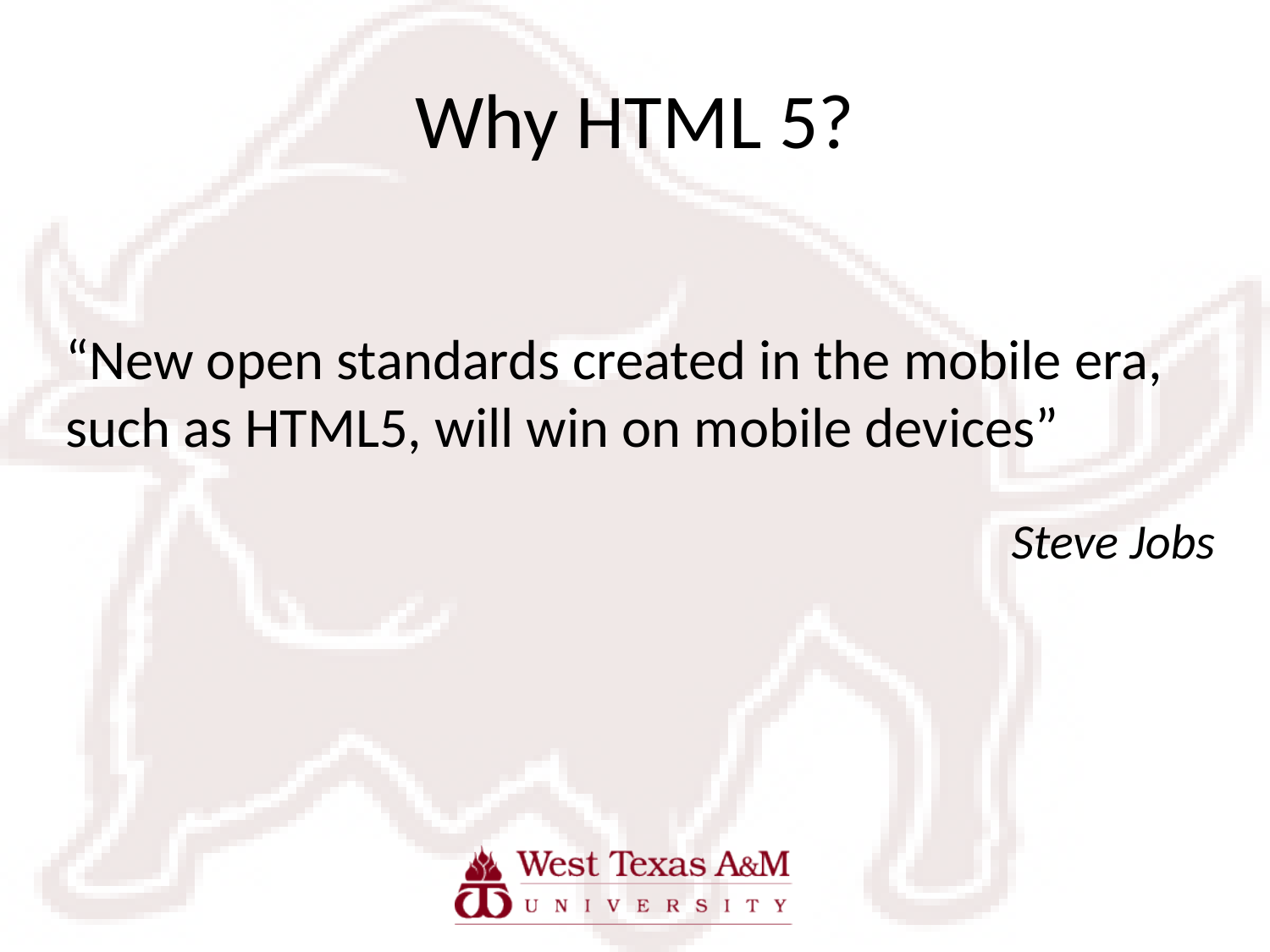

# Why HTML 5?
“New open standards created in the mobile era, such as HTML5, will win on mobile devices”

		Steve Jobs